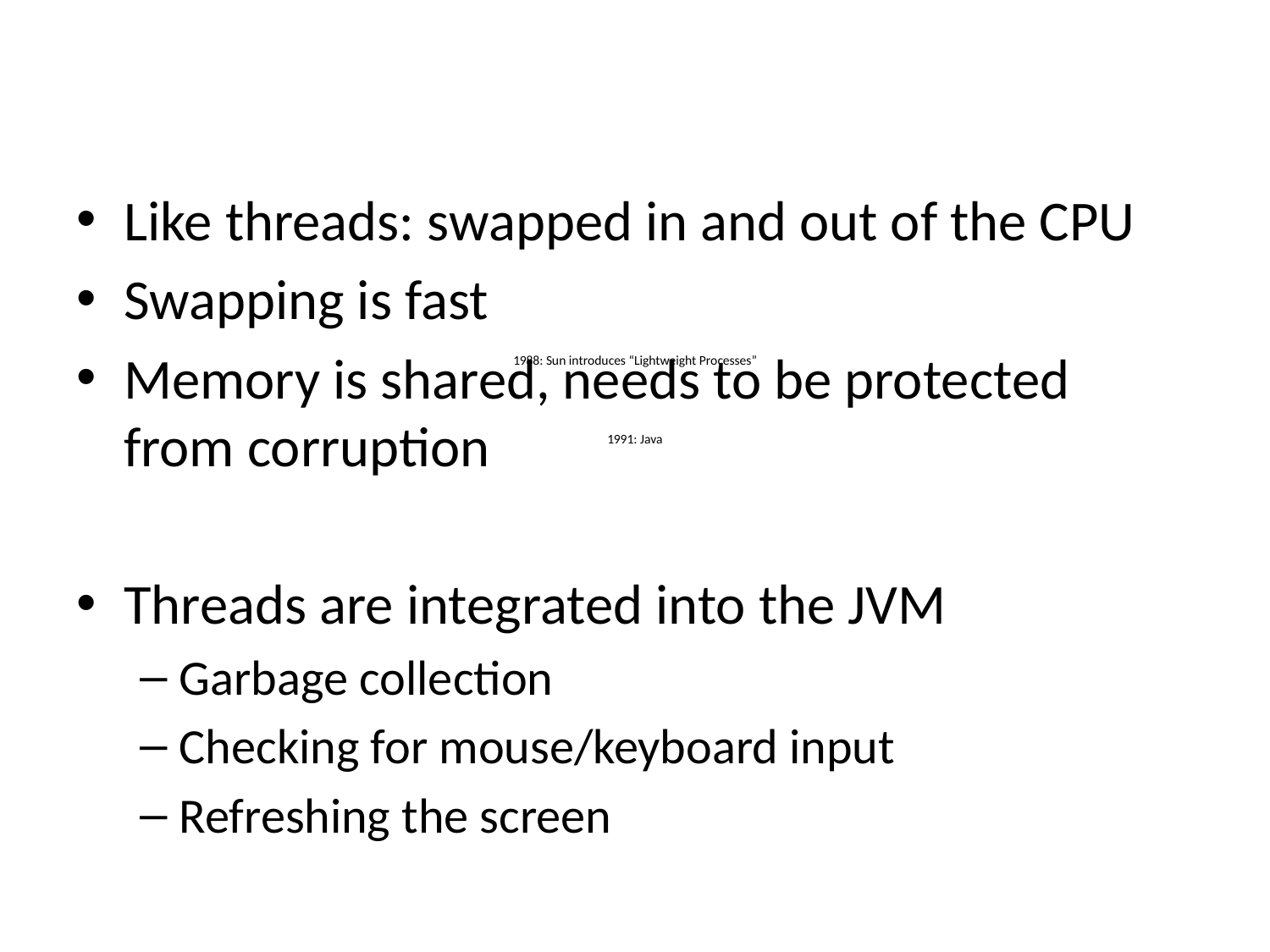

Like threads: swapped in and out of the CPU
Swapping is fast
Memory is shared, needs to be protected from corruption

Threads are integrated into the JVM
Garbage collection
Checking for mouse/keyboard input
Refreshing the screen
# 1988: Sun introduces “Lightweight Processes” 1991: Java